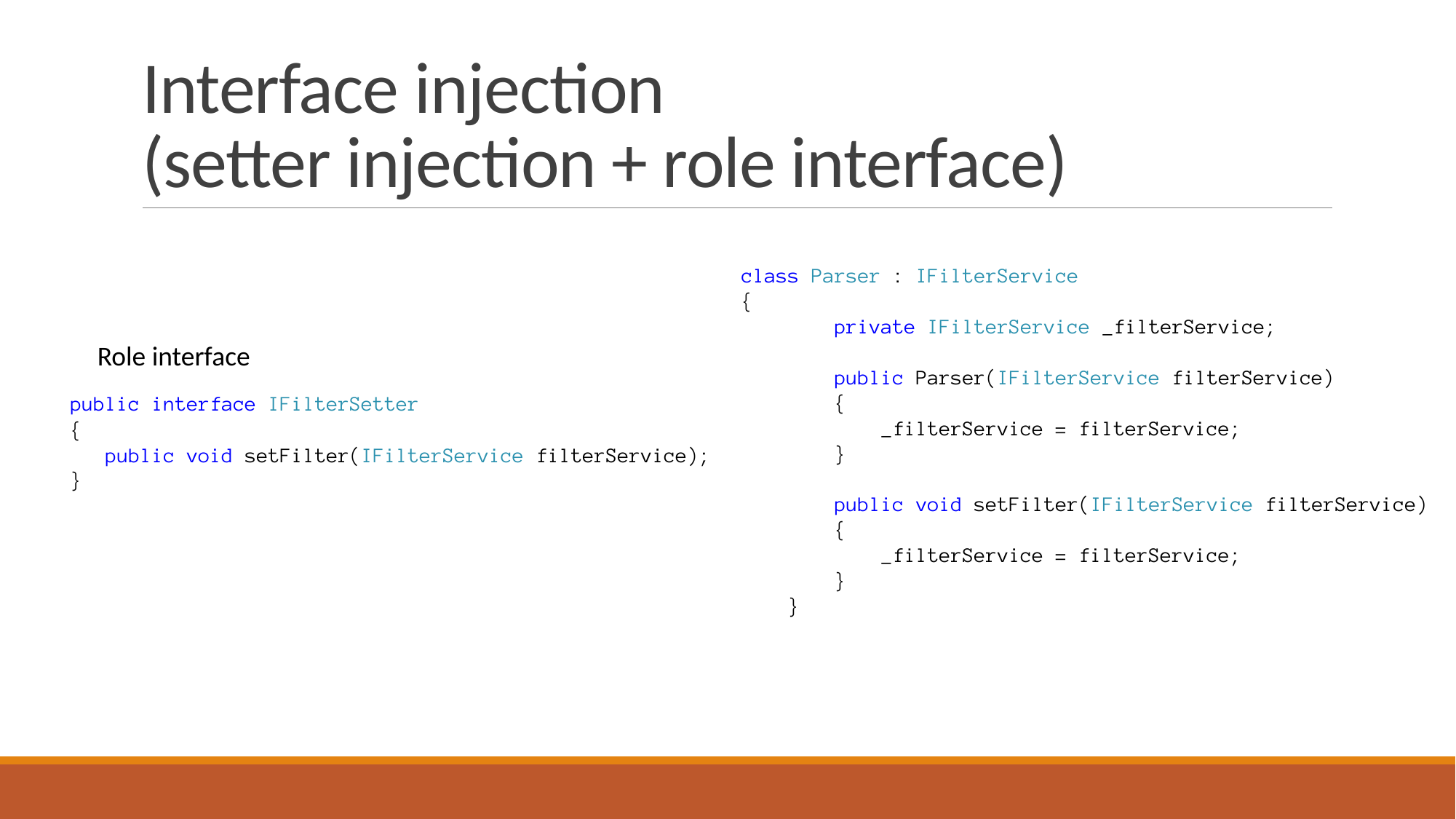

# Interface injection (setter injection + role interface)
class Parser : IFilterService
{
        private IFilterService _filterService;

        public Parser(IFilterService filterService)
        {
            _filterService = filterService;
        }

        public void setFilter(IFilterService filterService)
        {
            _filterService = filterService;
        }
    }
Role interface
public interface IFilterSetter
{
   public void setFilter(IFilterService filterService);
}